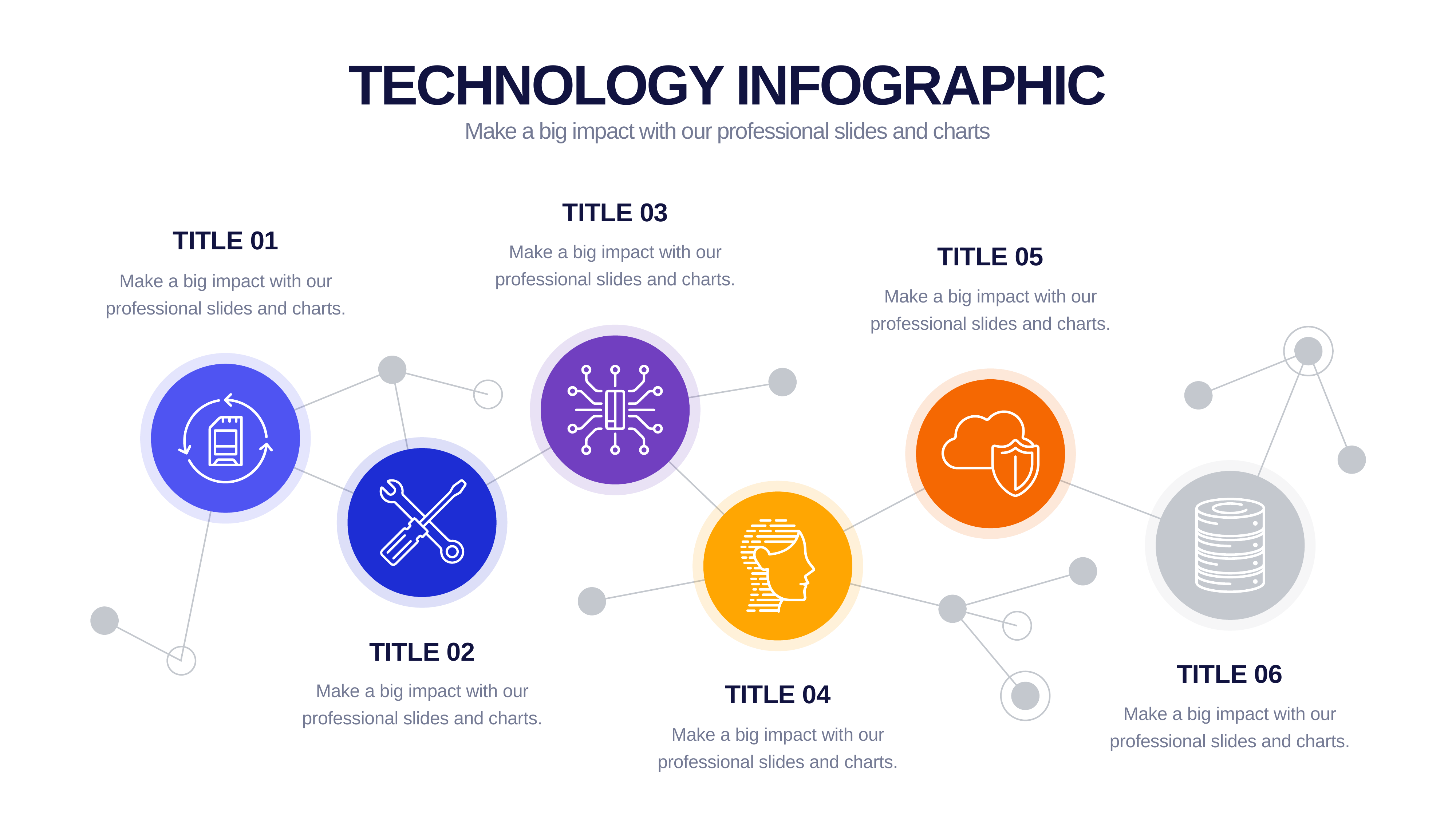

TECHNOLOGY INFOGRAPHIC
Make a big impact with our professional slides and charts
TITLE 03
TITLE 01
Make a big impact with our professional slides and charts.
TITLE 05
Make a big impact with our professional slides and charts.
Make a big impact with our professional slides and charts.

TITLE 02
TITLE 06
Make a big impact with our professional slides and charts.
TITLE 04
Make a big impact with our professional slides and charts.
Make a big impact with our professional slides and charts.